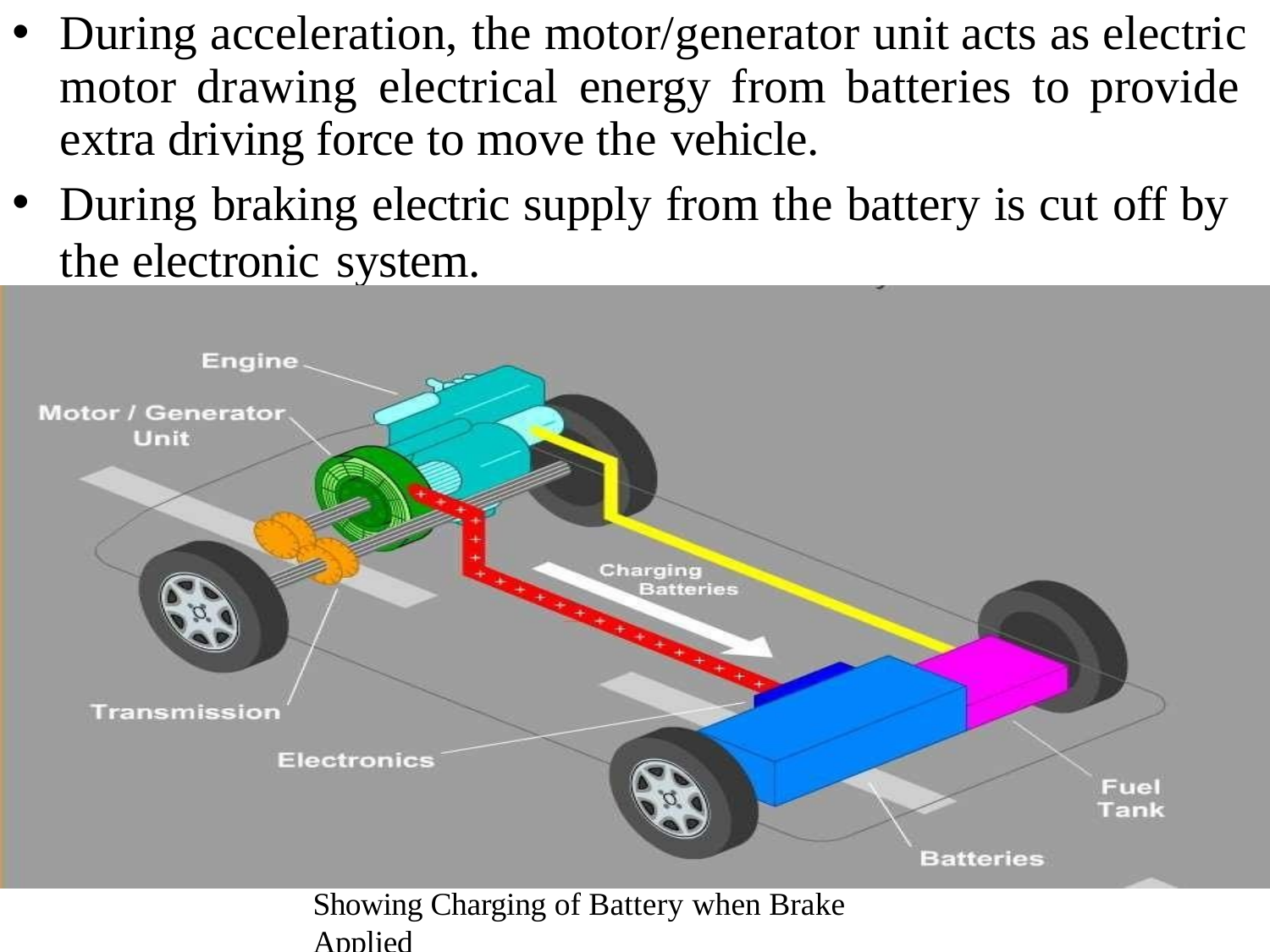

During acceleration, the motor/generator unit acts as electric  motor drawing electrical energy from batteries to provide  extra driving force to move the vehicle.
During braking electric supply from the battery is cut off by  the electronic system.

Showing Charging of Battery when Brake Applied